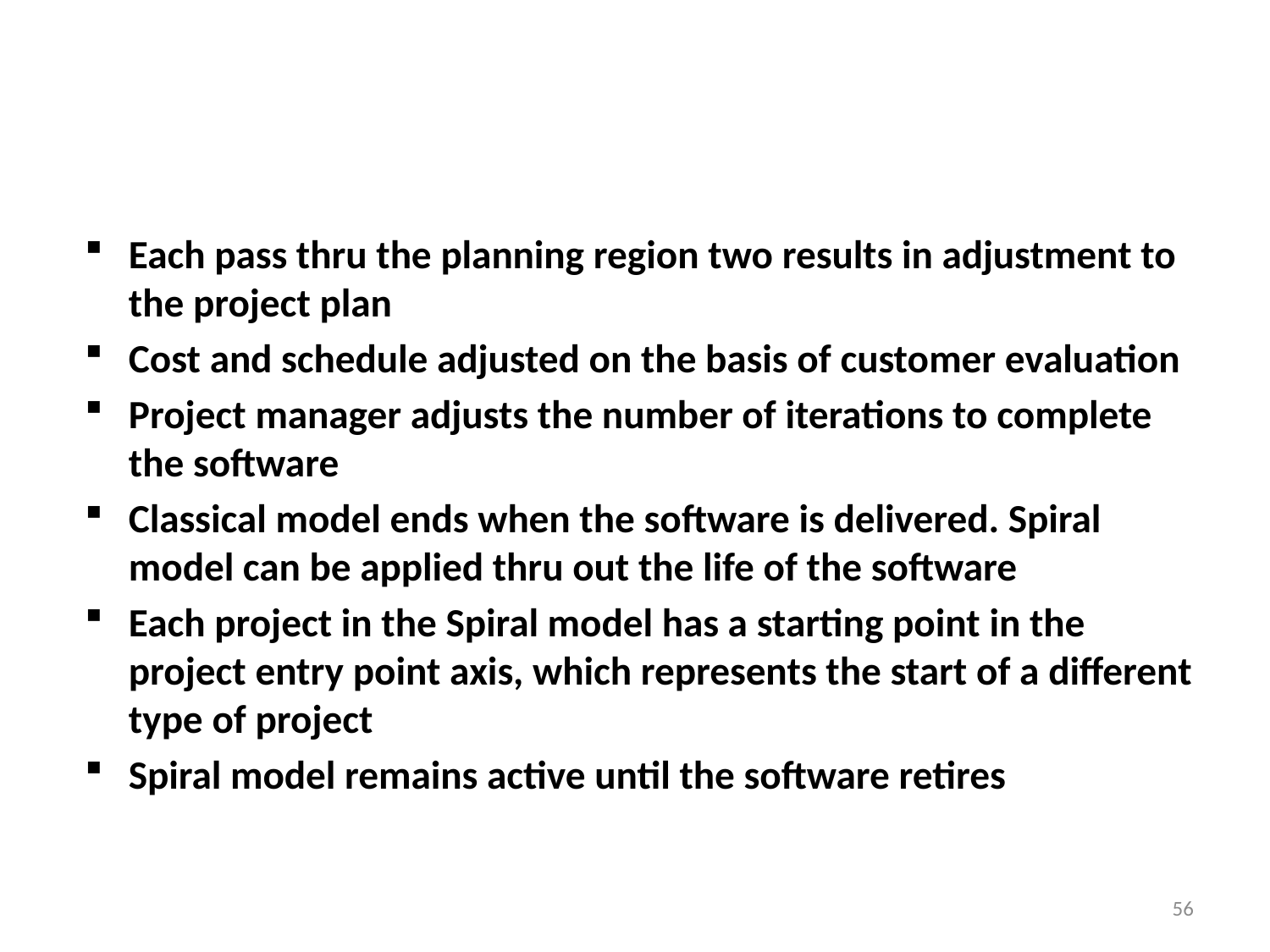

#
Each pass thru the planning region two results in adjustment to the project plan
Cost and schedule adjusted on the basis of customer evaluation
Project manager adjusts the number of iterations to complete the software
Classical model ends when the software is delivered. Spiral model can be applied thru out the life of the software
Each project in the Spiral model has a starting point in the project entry point axis, which represents the start of a different type of project
Spiral model remains active until the software retires

56